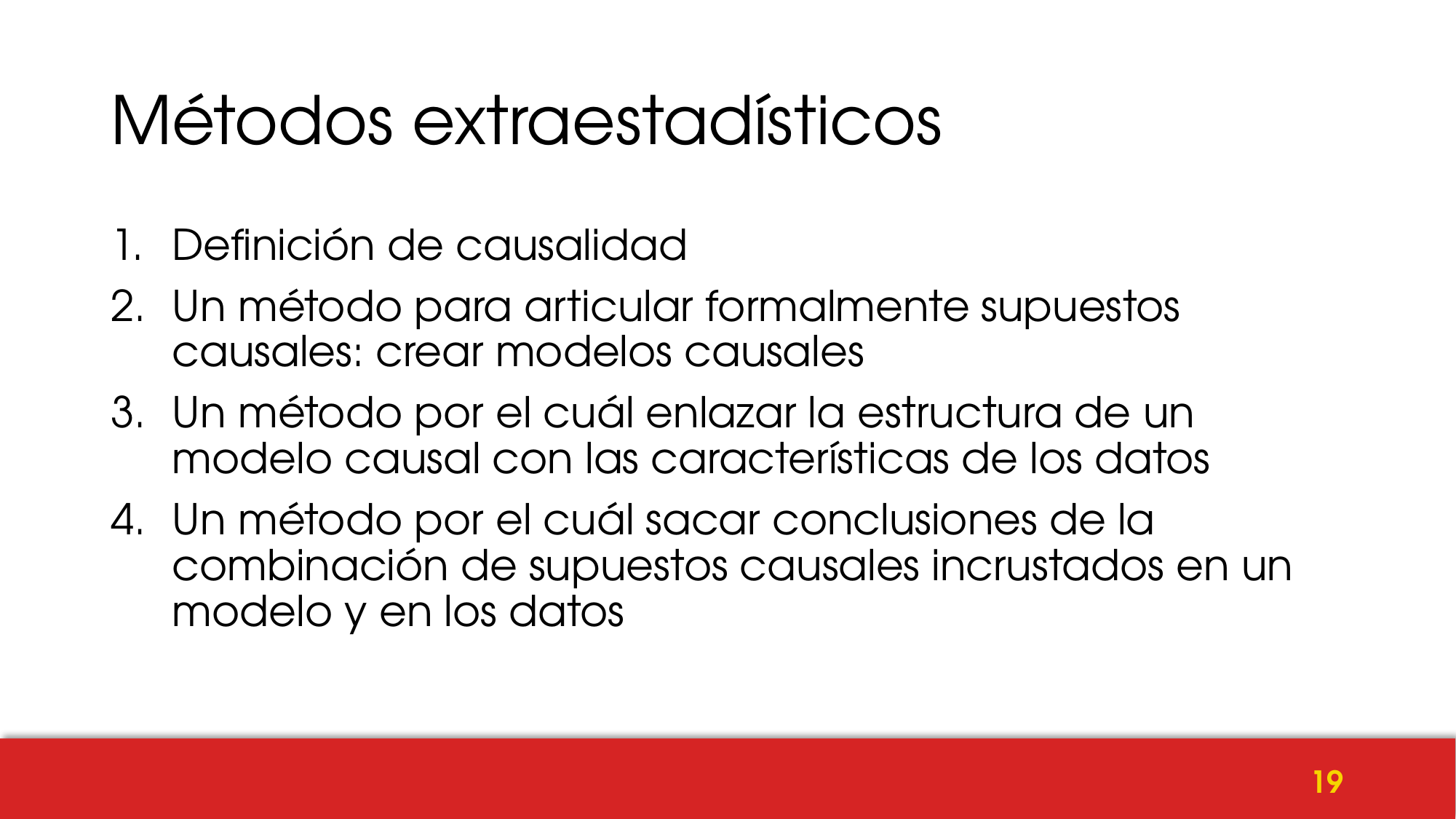

# Métodos extraestadísticos
Definición de causalidad
Un método para articular formalmente supuestos causales: crear modelos causales
Un método por el cuál enlazar la estructura de un modelo causal con las características de los datos
Un método por el cuál sacar conclusiones de la combinación de supuestos causales incrustados en un modelo y en los datos
19